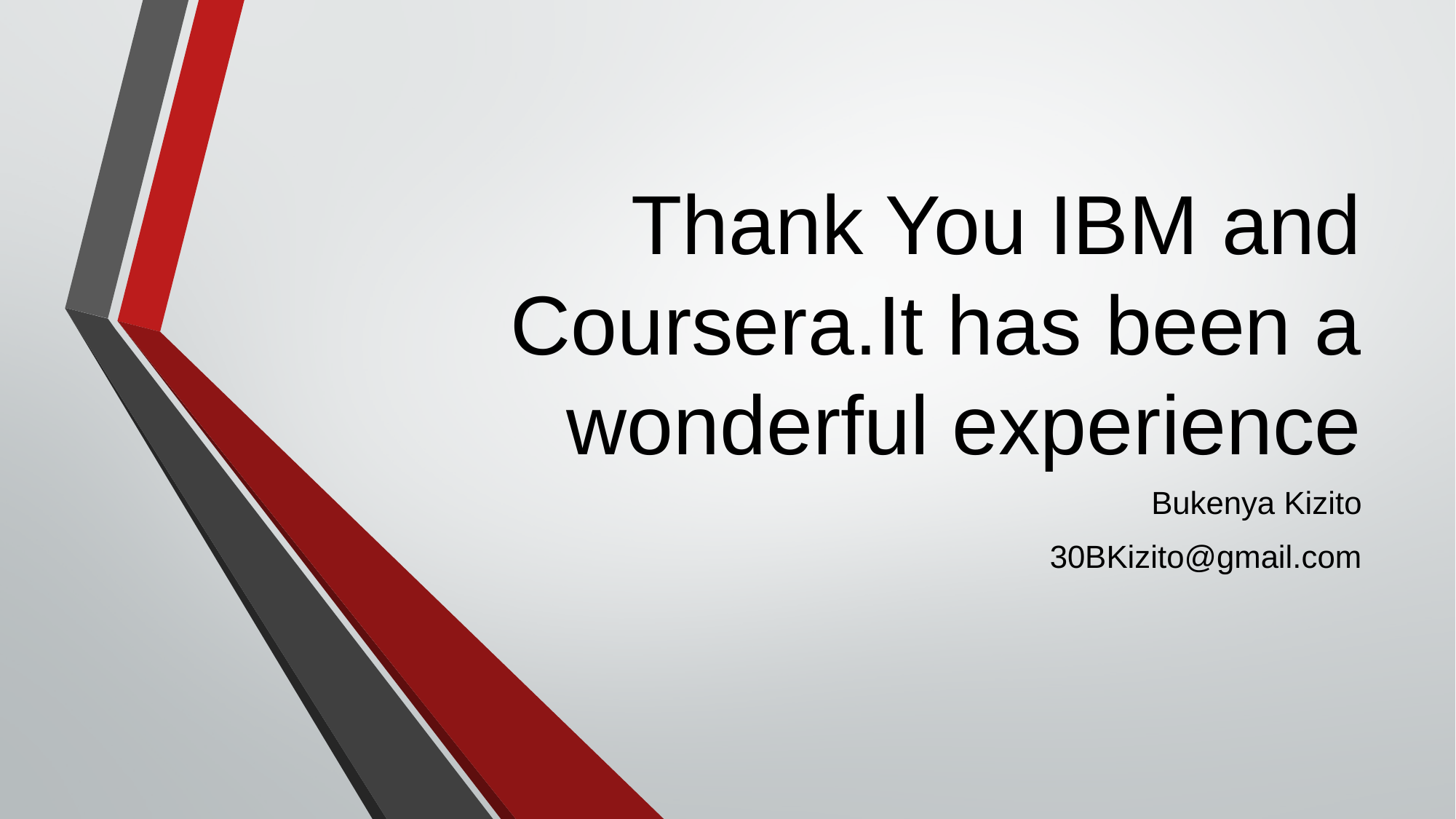

# Thank You IBM and Coursera.It has been a wonderful experience
Bukenya Kizito
30BKizito@gmail.com